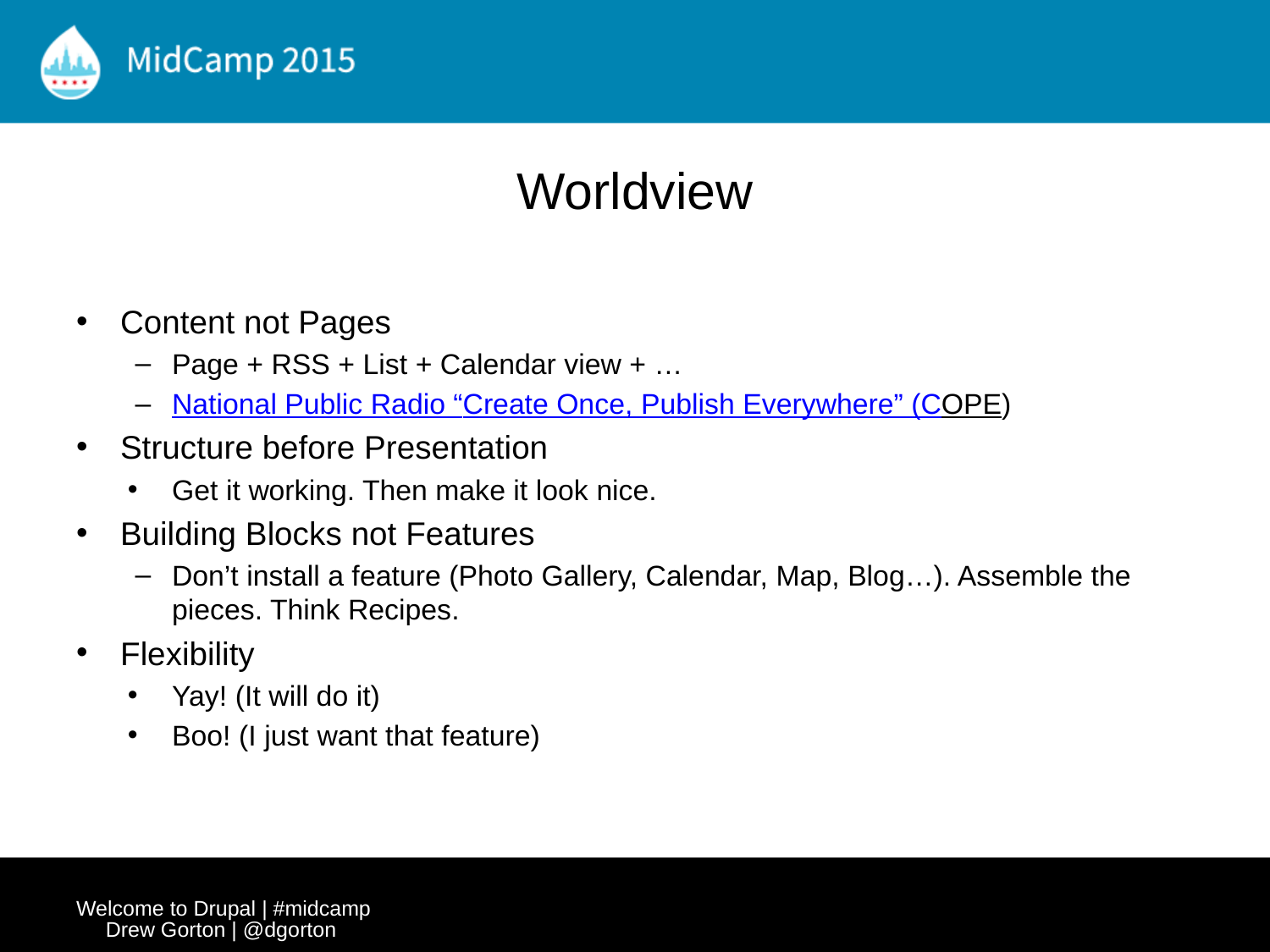

# Worldview
Content not Pages
Page + RSS + List + Calendar view + …
National Public Radio “Create Once, Publish Everywhere” (COPE)
Structure before Presentation
Get it working. Then make it look nice.
Building Blocks not Features
Don’t install a feature (Photo Gallery, Calendar, Map, Blog…). Assemble the pieces. Think Recipes.
Flexibility
Yay! (It will do it)
Boo! (I just want that feature)
Welcome to Drupal | #midcamp                                                                                                                                               Drew Gorton | @dgorton